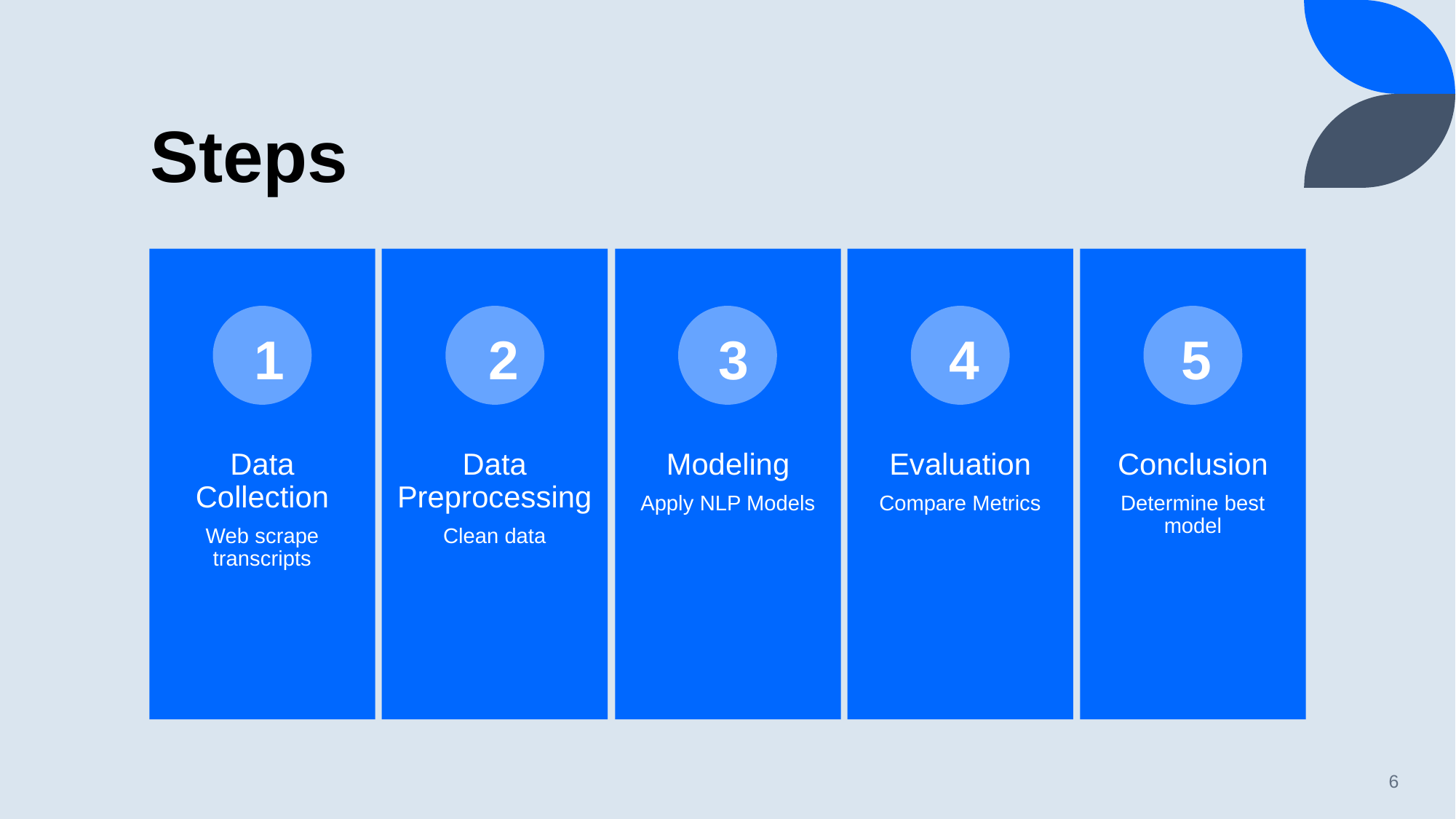

# Steps
Data Collection
Web scrape transcripts
Data Preprocessing
Clean data
Modeling
Apply NLP Models
Evaluation
Compare Metrics
Conclusion
Determine best model
1
2
3
4
5
6